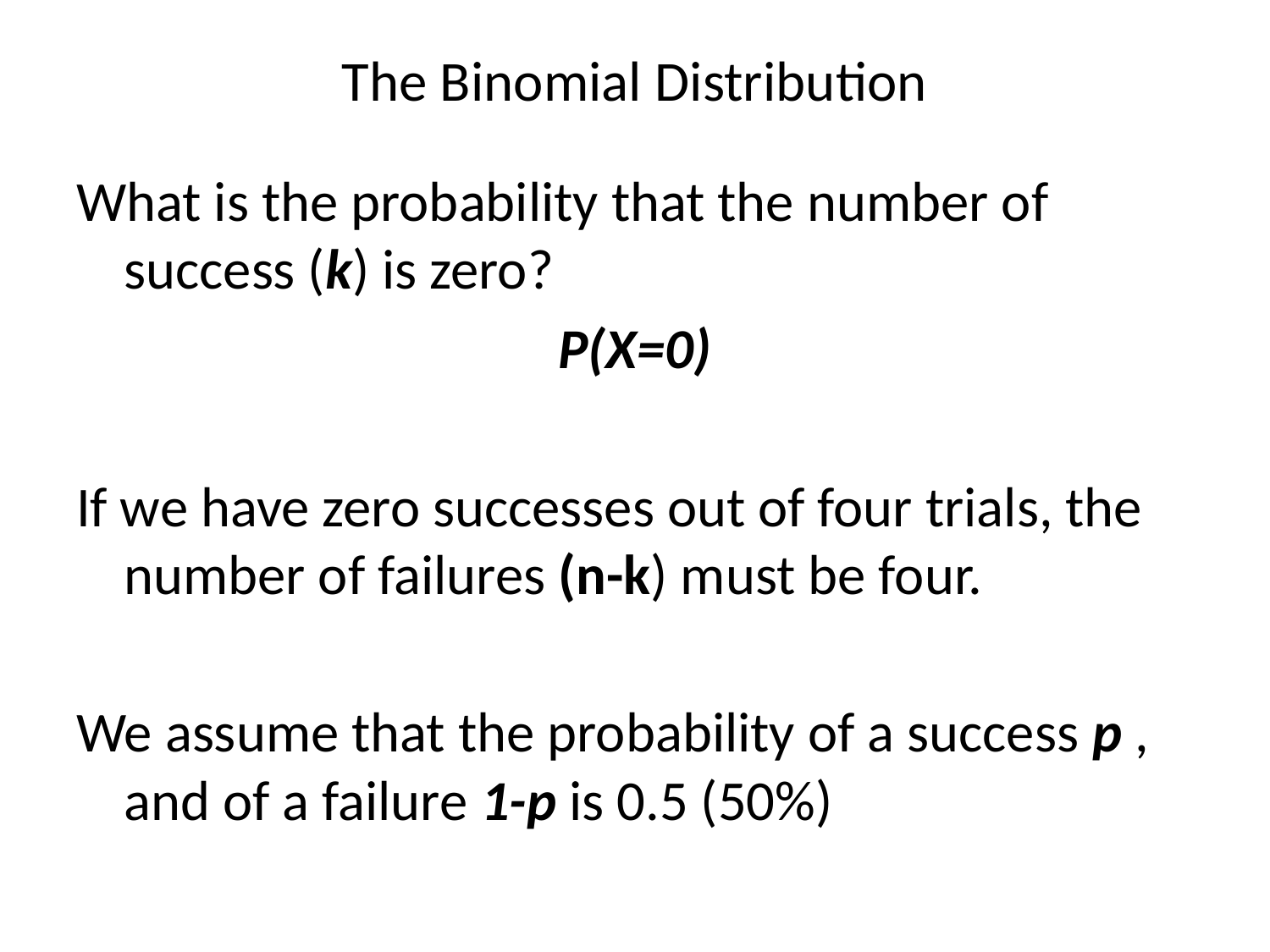

# The Binomial Distribution
What is the probability that the number of success (k) is zero?
P(X=0)

If we have zero successes out of four trials, the number of failures (n-k) must be four.

We assume that the probability of a success p , and of a failure 1-p is 0.5 (50%)